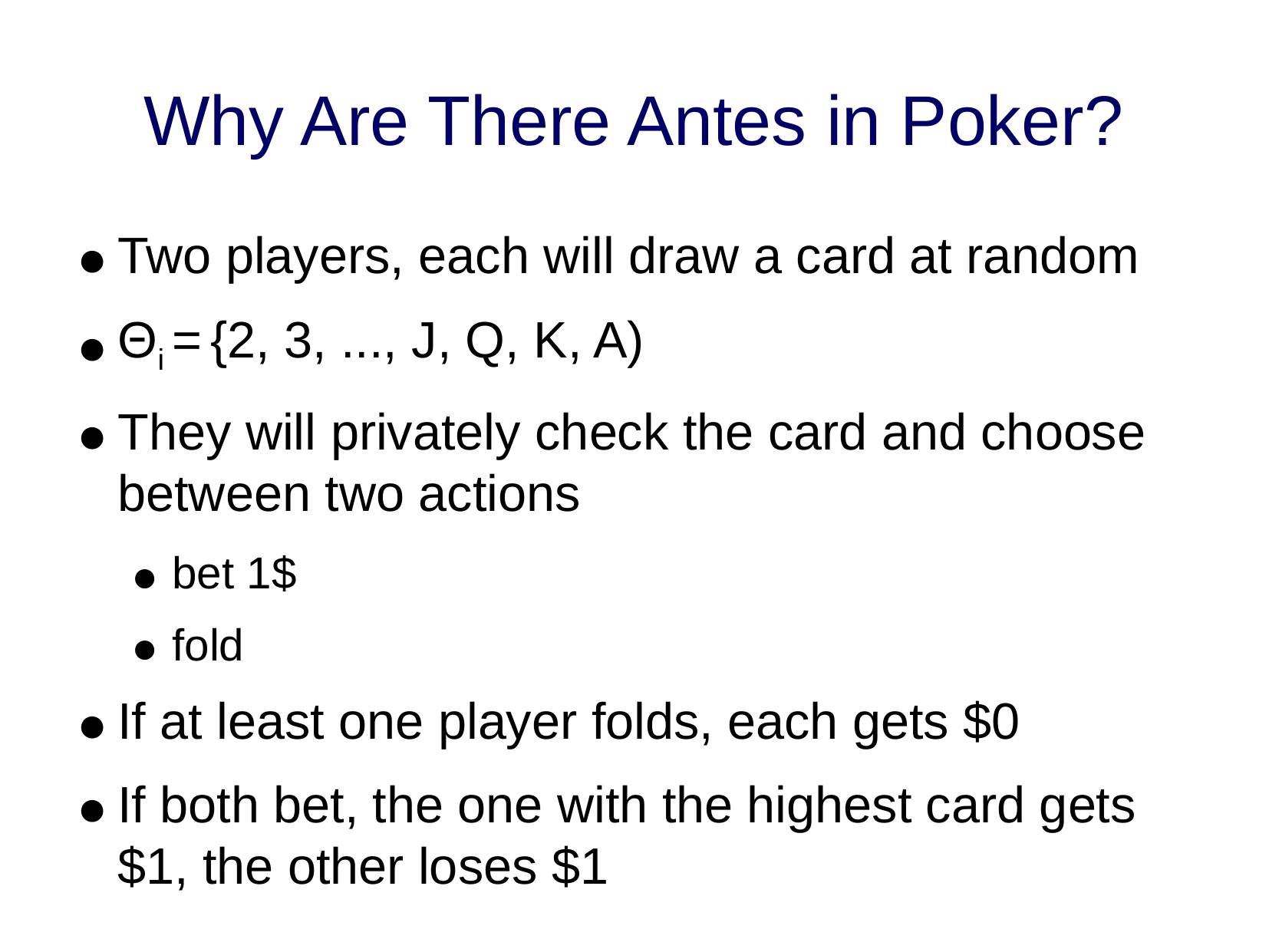

Why Are There Antes in Poker?
Two players, each will draw a card at random
Θi = {2, 3, ..., J, Q, K, A)
They will privately check the card and choose between two actions
bet 1$
fold
If at least one player folds, each gets $0
If both bet, the one with the highest card gets $1, the other loses $1